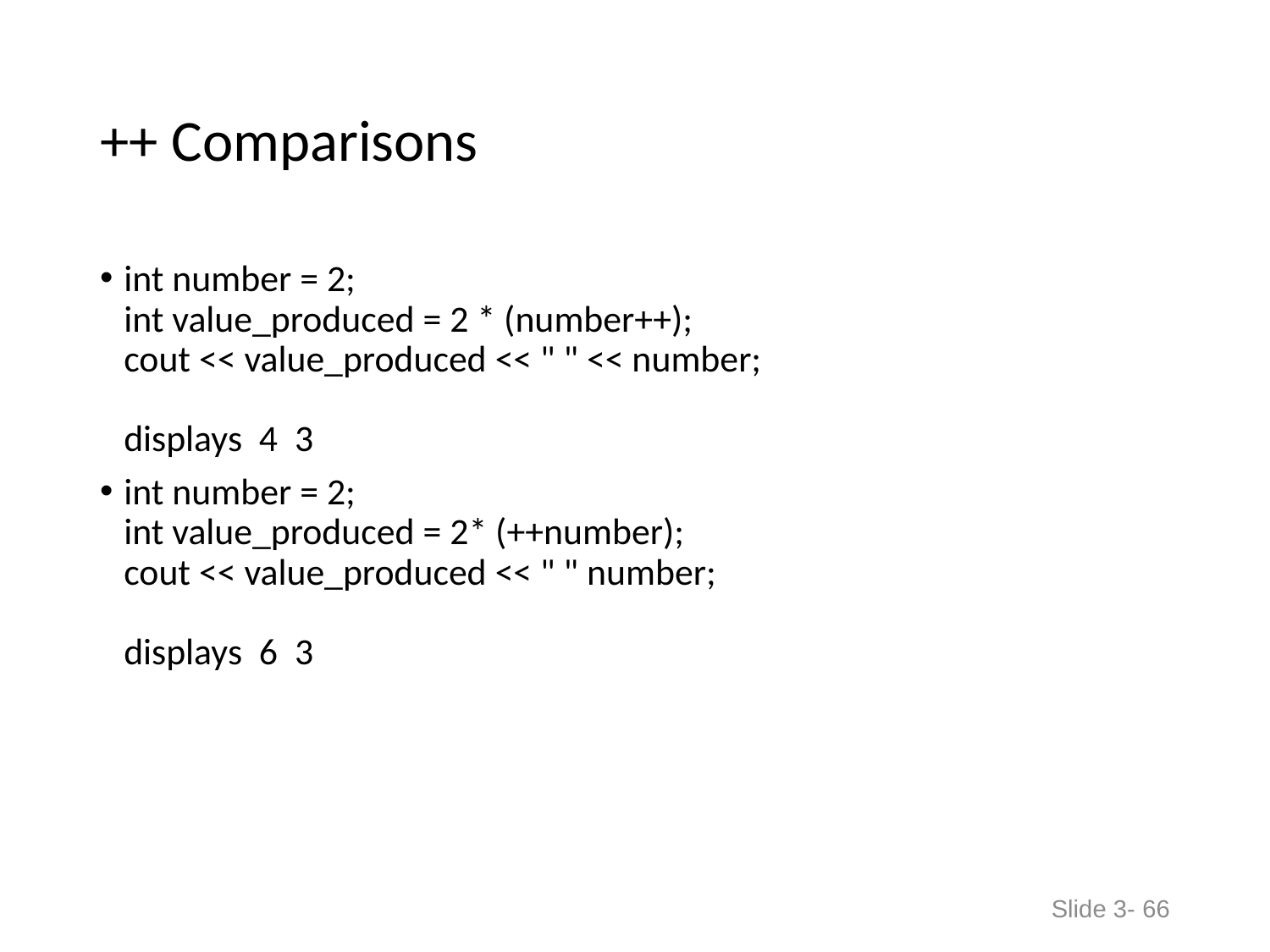

# ++ Comparisons
int number = 2;
int value_produced = 2 * (number++);
cout << value_produced << " " << number;
displays  4  3
int number = 2;
int value_produced = 2* (++number);
cout << value_produced << " " number;
displays  6  3
Slide 3- 66